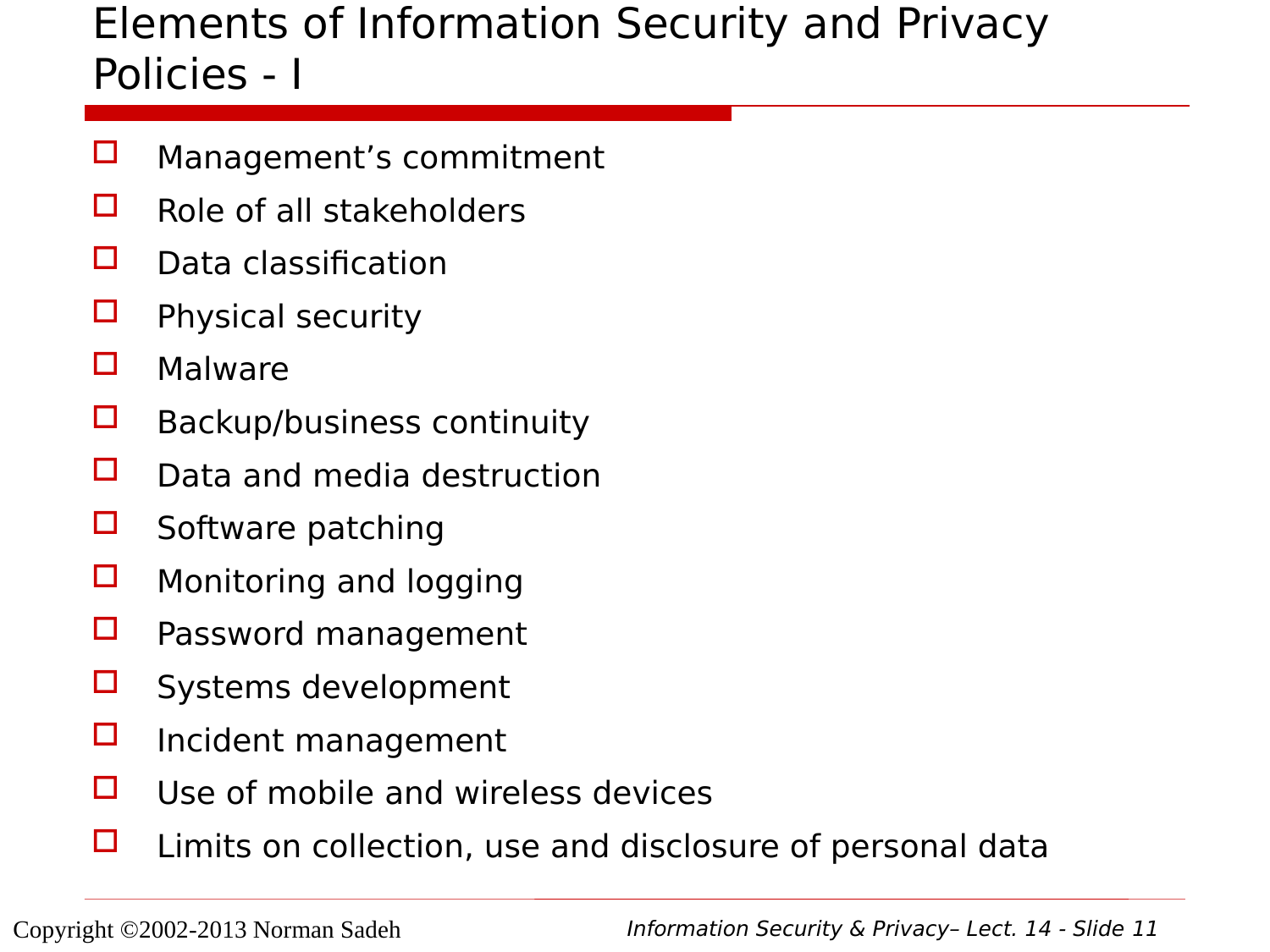

# Elements of Information Security and Privacy Policies - I
Management’s commitment
Role of all stakeholders
Data classification
Physical security
Malware
Backup/business continuity
Data and media destruction
Software patching
Monitoring and logging
Password management
Systems development
Incident management
Use of mobile and wireless devices
Limits on collection, use and disclosure of personal data